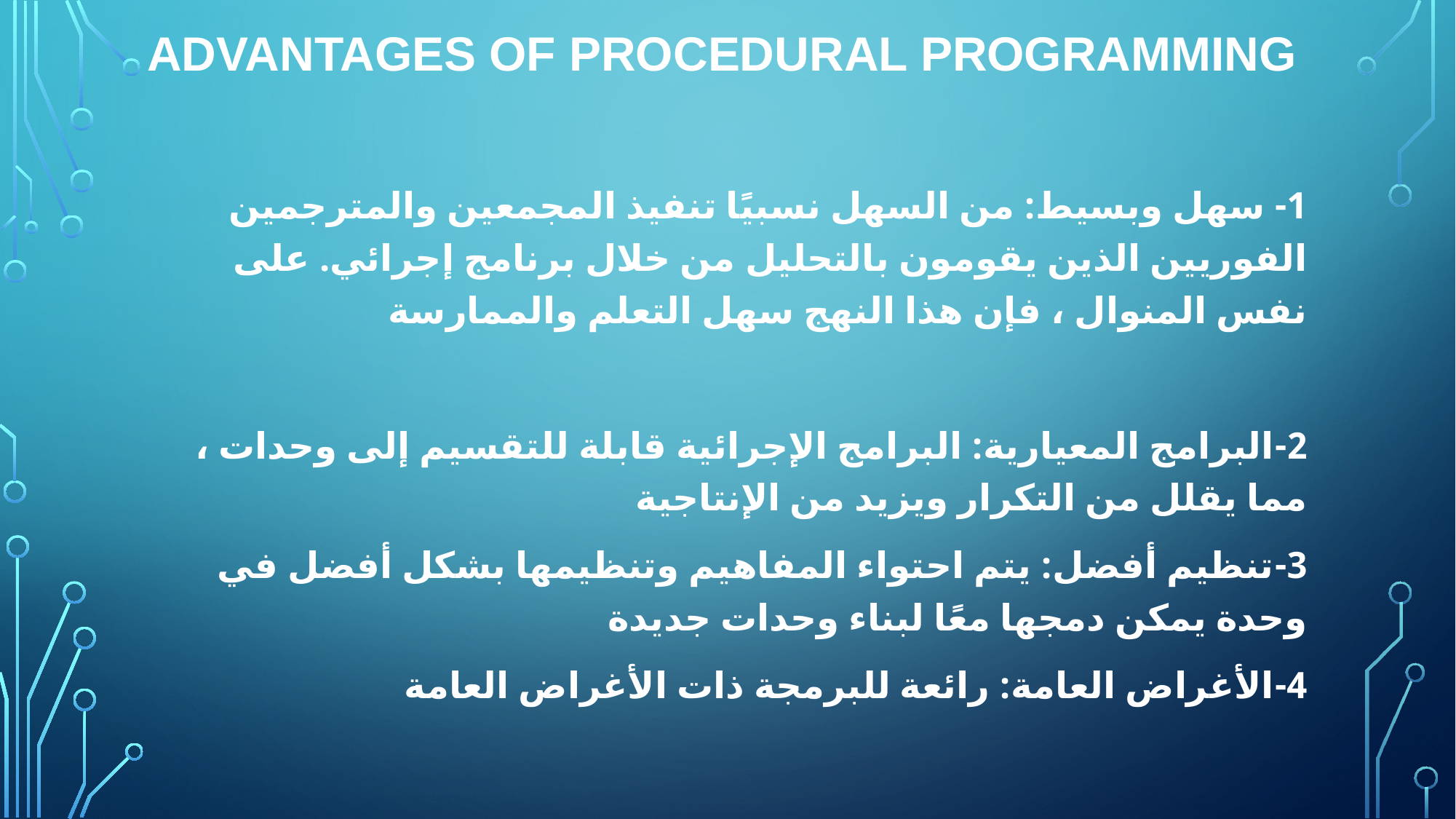

# Advantages of Procedural Programming
1- سهل وبسيط: من السهل نسبيًا تنفيذ المجمعين والمترجمين الفوريين الذين يقومون بالتحليل من خلال برنامج إجرائي. على نفس المنوال ، فإن هذا النهج سهل التعلم والممارسة

2-البرامج المعيارية: البرامج الإجرائية قابلة للتقسيم إلى وحدات ، مما يقلل من التكرار ويزيد من الإنتاجية
3-تنظيم أفضل: يتم احتواء المفاهيم وتنظيمها بشكل أفضل في وحدة يمكن دمجها معًا لبناء وحدات جديدة
4-الأغراض العامة: رائعة للبرمجة ذات الأغراض العامة